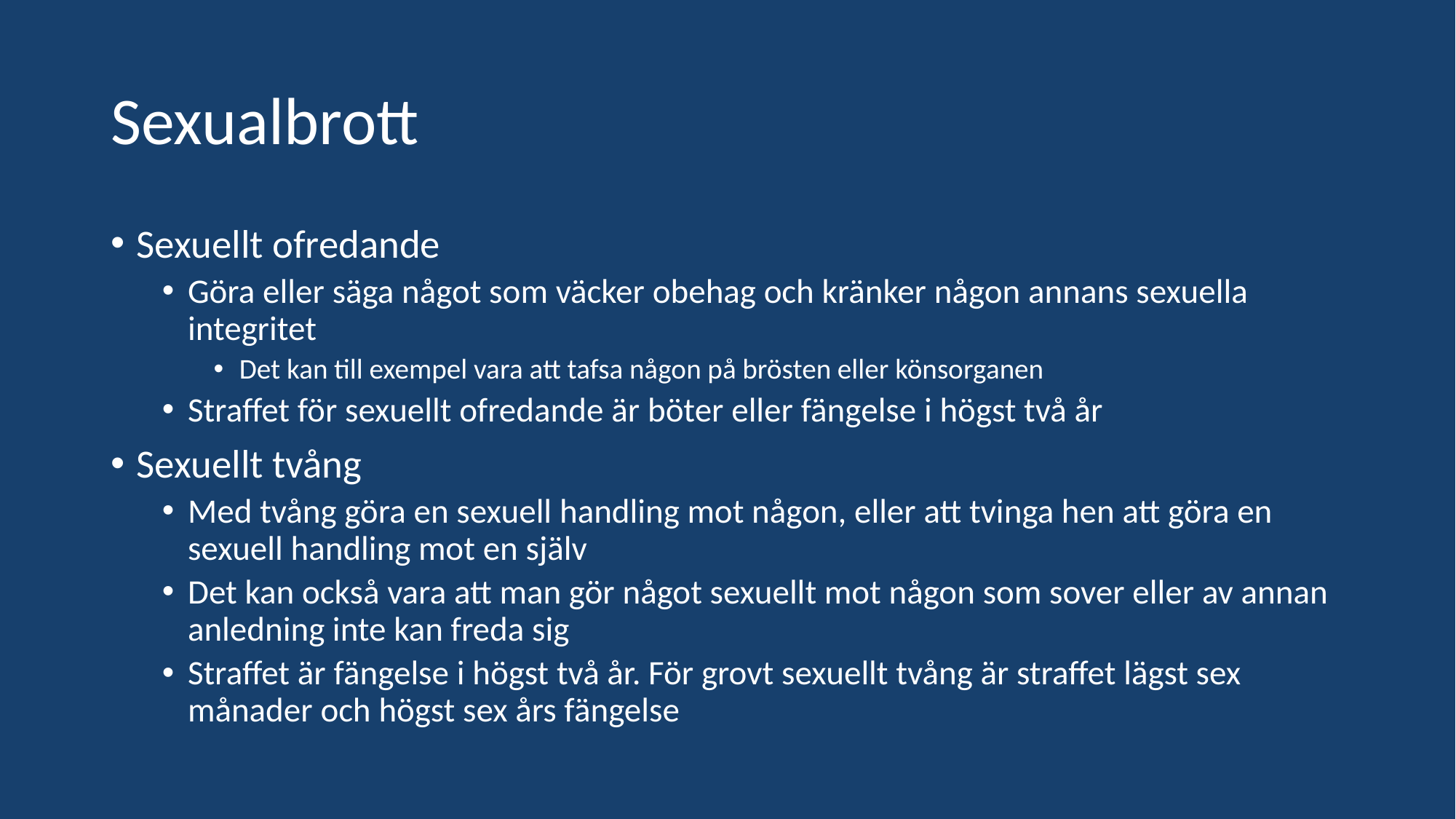

# Sexualbrott
Sexuellt ofredande
Göra eller säga något som väcker obehag och kränker någon annans sexuella integritet
Det kan till exempel vara att tafsa någon på brösten eller könsorganen
Straffet för sexuellt ofredande är böter eller fängelse i högst två år
Sexuellt tvång
Med tvång göra en sexuell handling mot någon, eller att tvinga hen att göra en sexuell handling mot en själv
Det kan också vara att man gör något sexuellt mot någon som sover eller av annan anledning inte kan freda sig
Straffet är fängelse i högst två år. För grovt sexuellt tvång är straffet lägst sex månader och högst sex års fängelse